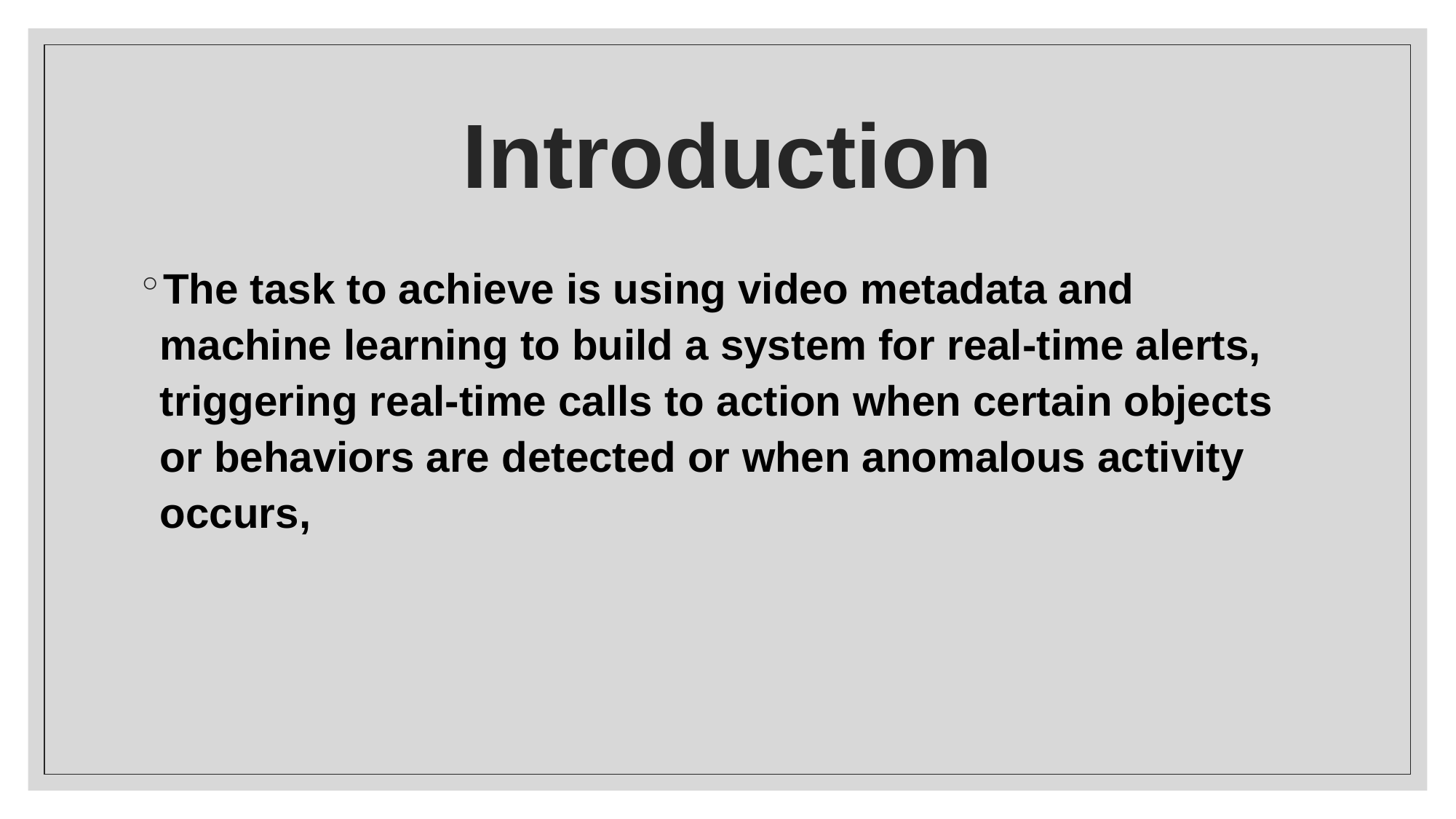

# Introduction
The task to achieve is using video metadata and machine learning to build a system for real-time alerts, triggering real-time calls to action when certain objects or behaviors are detected or when anomalous activity occurs,